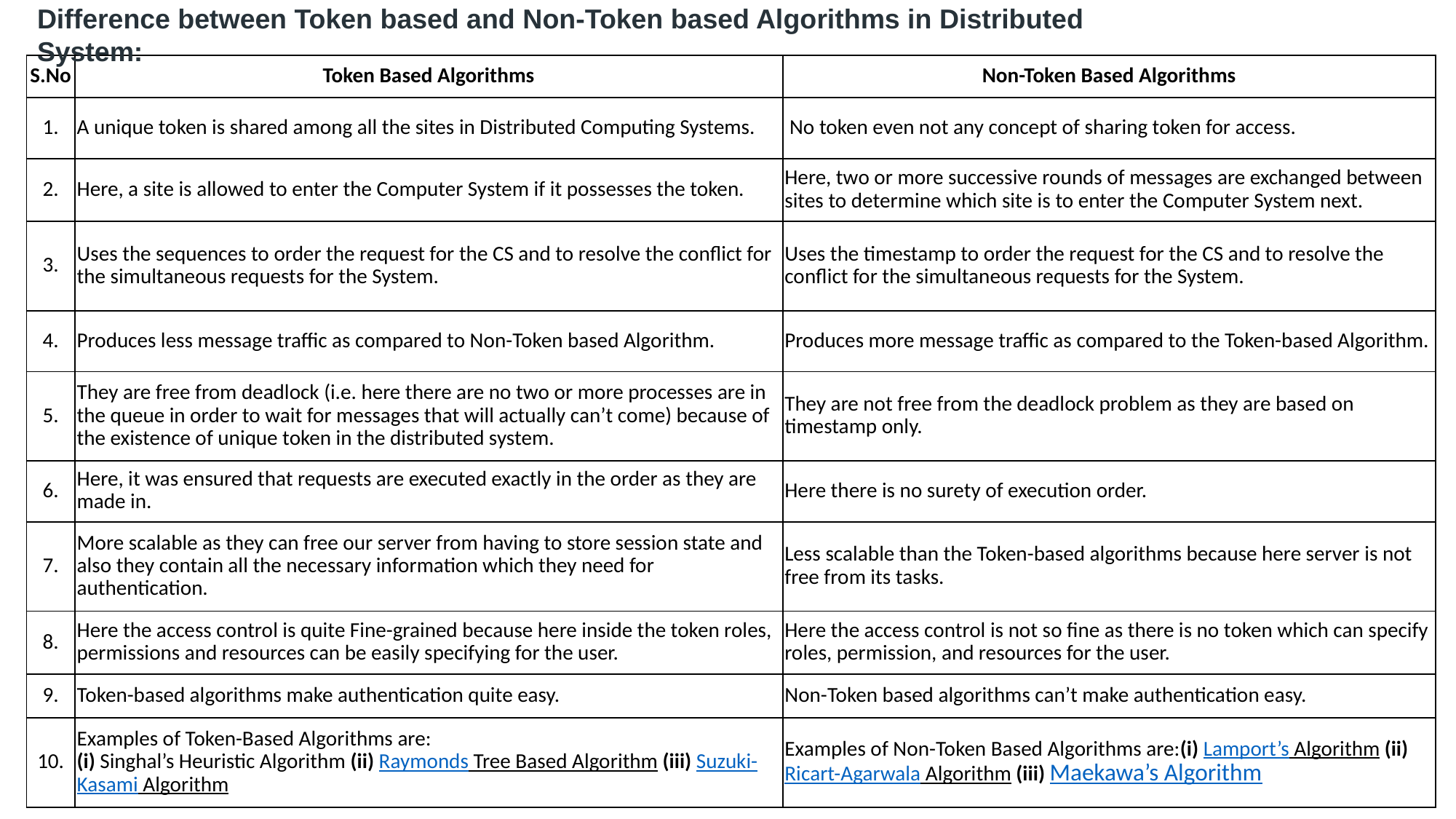

Difference between Token based and Non-Token based Algorithms in Distributed System:
| S.No | Token Based Algorithms | Non-Token Based Algorithms |
| --- | --- | --- |
| 1. | A unique token is shared among all the sites in Distributed Computing Systems. | No token even not any concept of sharing token for access. |
| 2. | Here, a site is allowed to enter the Computer System if it possesses the token. | Here, two or more successive rounds of messages are exchanged between sites to determine which site is to enter the Computer System next. |
| 3. | Uses the sequences to order the request for the CS and to resolve the conflict for the simultaneous requests for the System. | Uses the timestamp to order the request for the CS and to resolve the conflict for the simultaneous requests for the System. |
| 4. | Produces less message traffic as compared to Non-Token based Algorithm. | Produces more message traffic as compared to the Token-based Algorithm. |
| 5. | They are free from deadlock (i.e. here there are no two or more processes are in the queue in order to wait for messages that will actually can’t come) because of the existence of unique token in the distributed system. | They are not free from the deadlock problem as they are based on timestamp only. |
| 6. | Here, it was ensured that requests are executed exactly in the order as they are made in. | Here there is no surety of execution order. |
| 7. | More scalable as they can free our server from having to store session state and also they contain all the necessary information which they need for authentication. | Less scalable than the Token-based algorithms because here server is not free from its tasks. |
| 8. | Here the access control is quite Fine-grained because here inside the token roles, permissions and resources can be easily specifying for the user. | Here the access control is not so fine as there is no token which can specify roles, permission, and resources for the user. |
| 9. | Token-based algorithms make authentication quite easy. | Non-Token based algorithms can’t make authentication easy. |
| 10. | Examples of Token-Based Algorithms are: (i) Singhal’s Heuristic Algorithm (ii) Raymonds Tree Based Algorithm (iii) Suzuki-Kasami Algorithm | Examples of Non-Token Based Algorithms are:(i) Lamport’s Algorithm (ii) Ricart-Agarwala Algorithm (iii) Maekawa’s Algorithm |